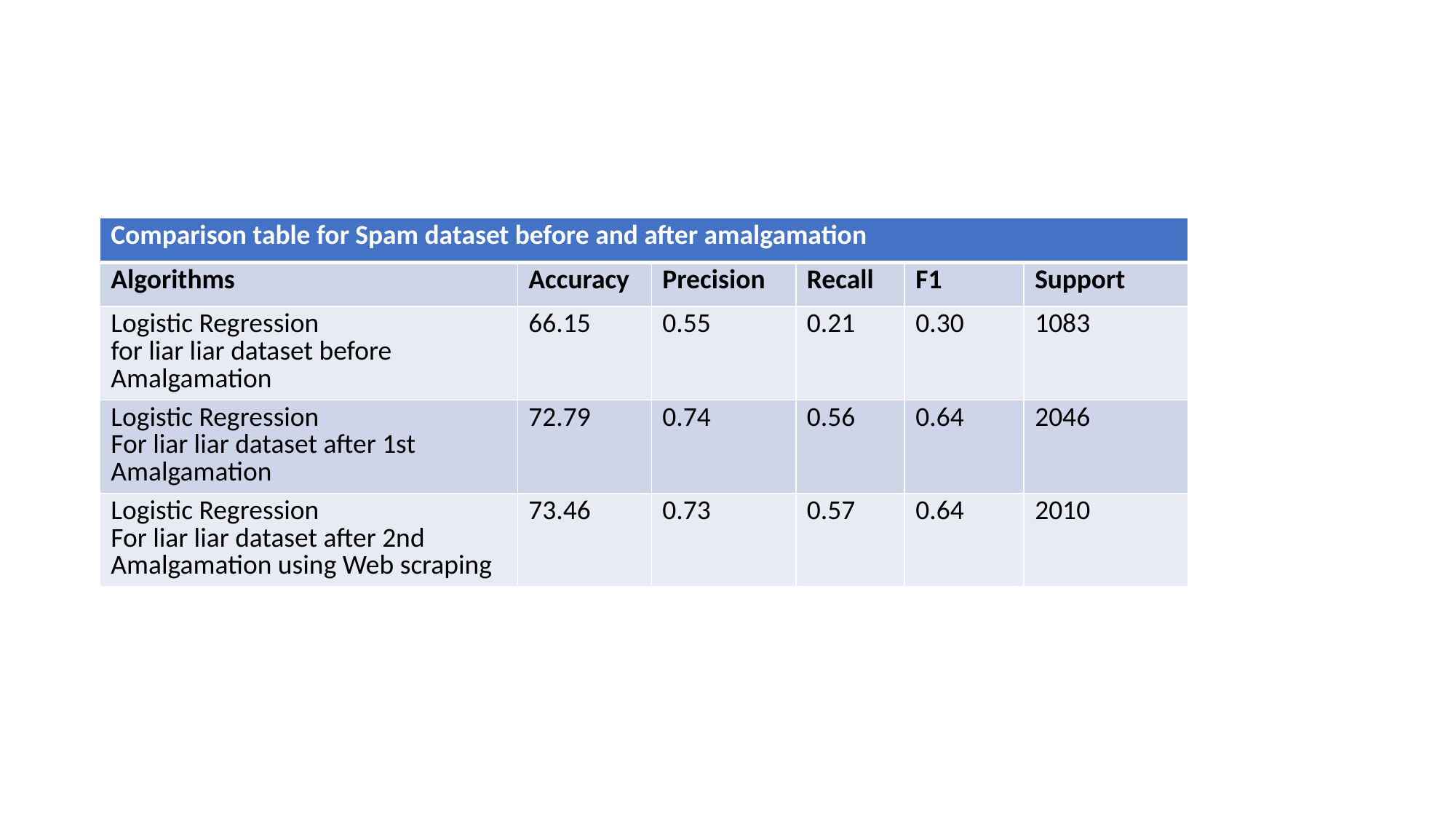

| Comparison table for Spam dataset before and after amalgamation |  |  |  |  |  |
| --- | --- | --- | --- | --- | --- |
| Algorithms | Accuracy | Precision | Recall | F1 | Support |
| Logistic Regression for liar liar dataset before Amalgamation | 66.15 | 0.55 | 0.21 | 0.30 | 1083 |
| Logistic Regression For liar liar dataset after 1st Amalgamation | 72.79 | 0.74 | 0.56 | 0.64 | 2046 |
| Logistic Regression For liar liar dataset after 2nd Amalgamation using Web scraping | 73.46 | 0.73 | 0.57 | 0.64 | 2010 |